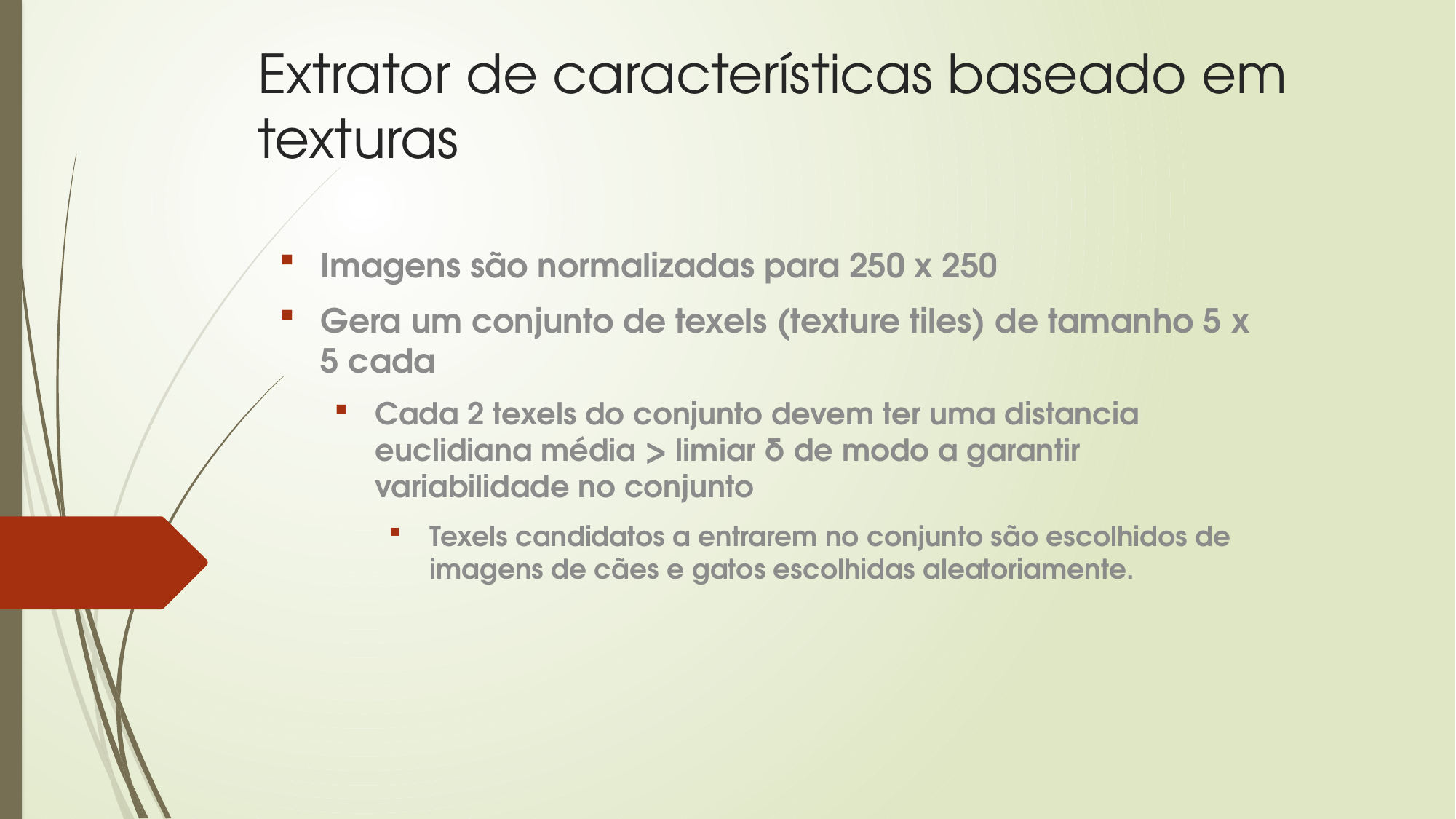

# Extrator de características baseado em texturas
Imagens são normalizadas para 250 x 250
Gera um conjunto de texels (texture tiles) de tamanho 5 x 5 cada
Cada 2 texels do conjunto devem ter uma distancia euclidiana média > limiar δ de modo a garantir variabilidade no conjunto
Texels candidatos a entrarem no conjunto são escolhidos de imagens de cães e gatos escolhidas aleatoriamente.